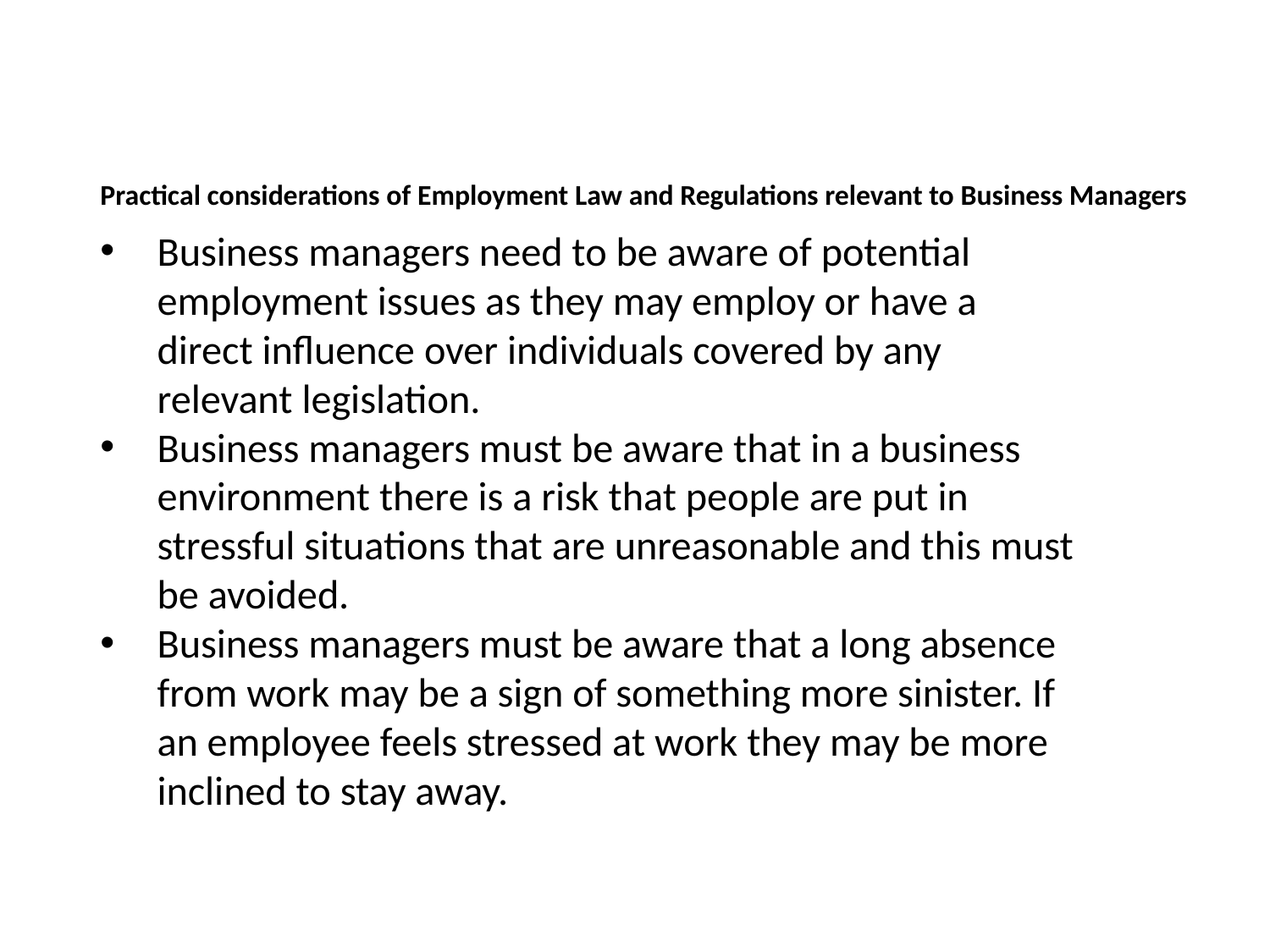

# Practical considerations of Employment Law and Regulations relevant to Business Managers
Business managers need to be aware of potential employment issues as they may employ or have a direct influence over individuals covered by any relevant legislation.
Business managers must be aware that in a business environment there is a risk that people are put in stressful situations that are unreasonable and this must be avoided.
Business managers must be aware that a long absence from work may be a sign of something more sinister. If an employee feels stressed at work they may be more inclined to stay away.